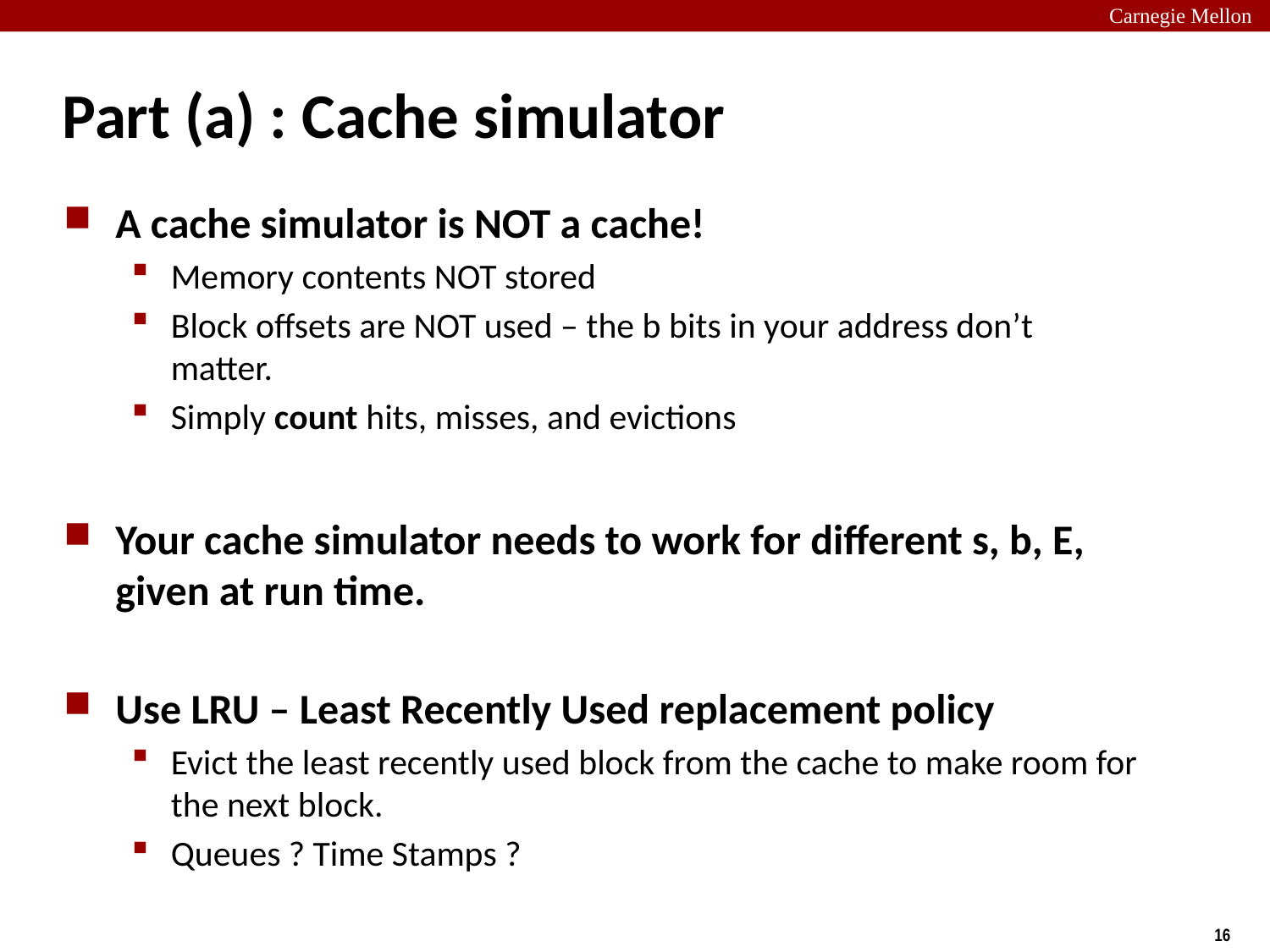

# Part (a) : Cache simulator
A cache simulator is NOT a cache!
Memory contents NOT stored
Block offsets are NOT used – the b bits in your address don’t matter.
Simply count hits, misses, and evictions

Your cache simulator needs to work for different s, b, E, given at run time.

Use LRU – Least Recently Used replacement policy
Evict the least recently used block from the cache to make room for the next block.
Queues ? Time Stamps ?